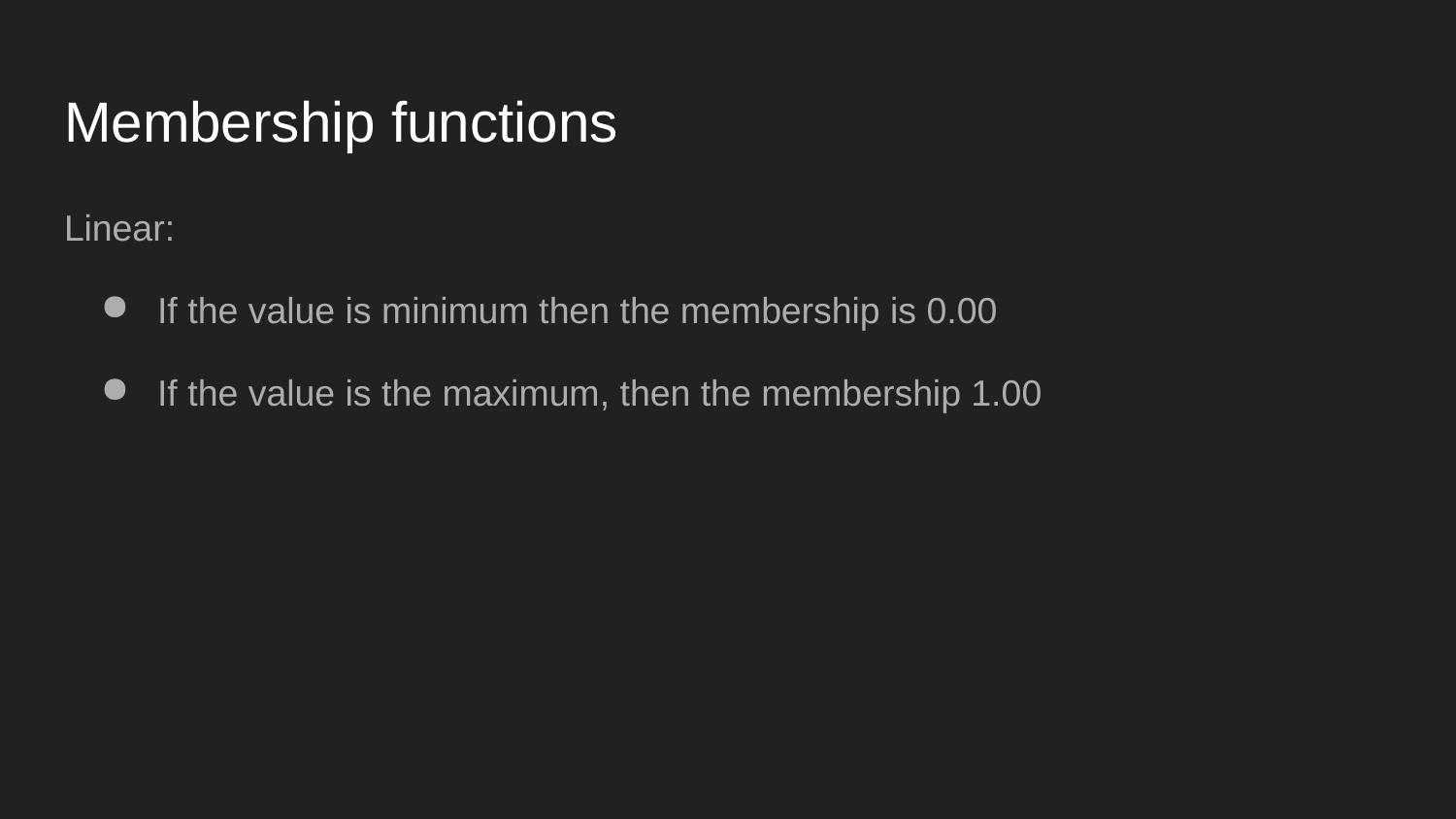

# Membership functions
Linear:
  If the value is minimum then the membership is 0.00
  If the value is the maximum, then the membership 1.00